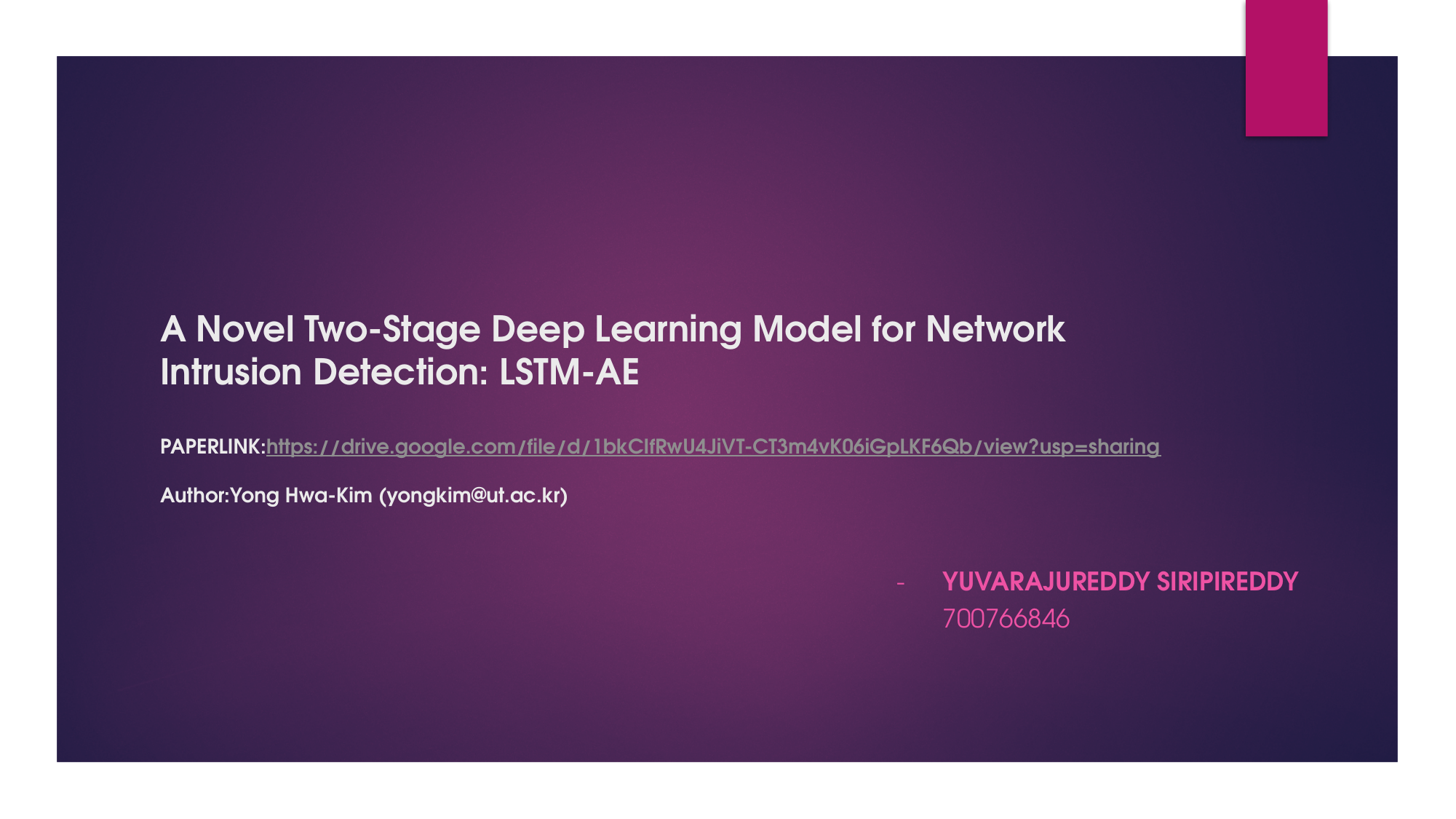

# A Novel Two-Stage Deep Learning Model for Network Intrusion Detection: LSTM-AE

PAPERLINK:https://drive.google.com/file/d/1bkCIfRwU4JiVT-CT3m4vK06iGpLKF6Qb/view?usp=sharing

Author:Yong Hwa-Kim (yongkim@ut.ac.kr)

-	YUVARAJUREDDY SIRIPIREDDY
	700766846